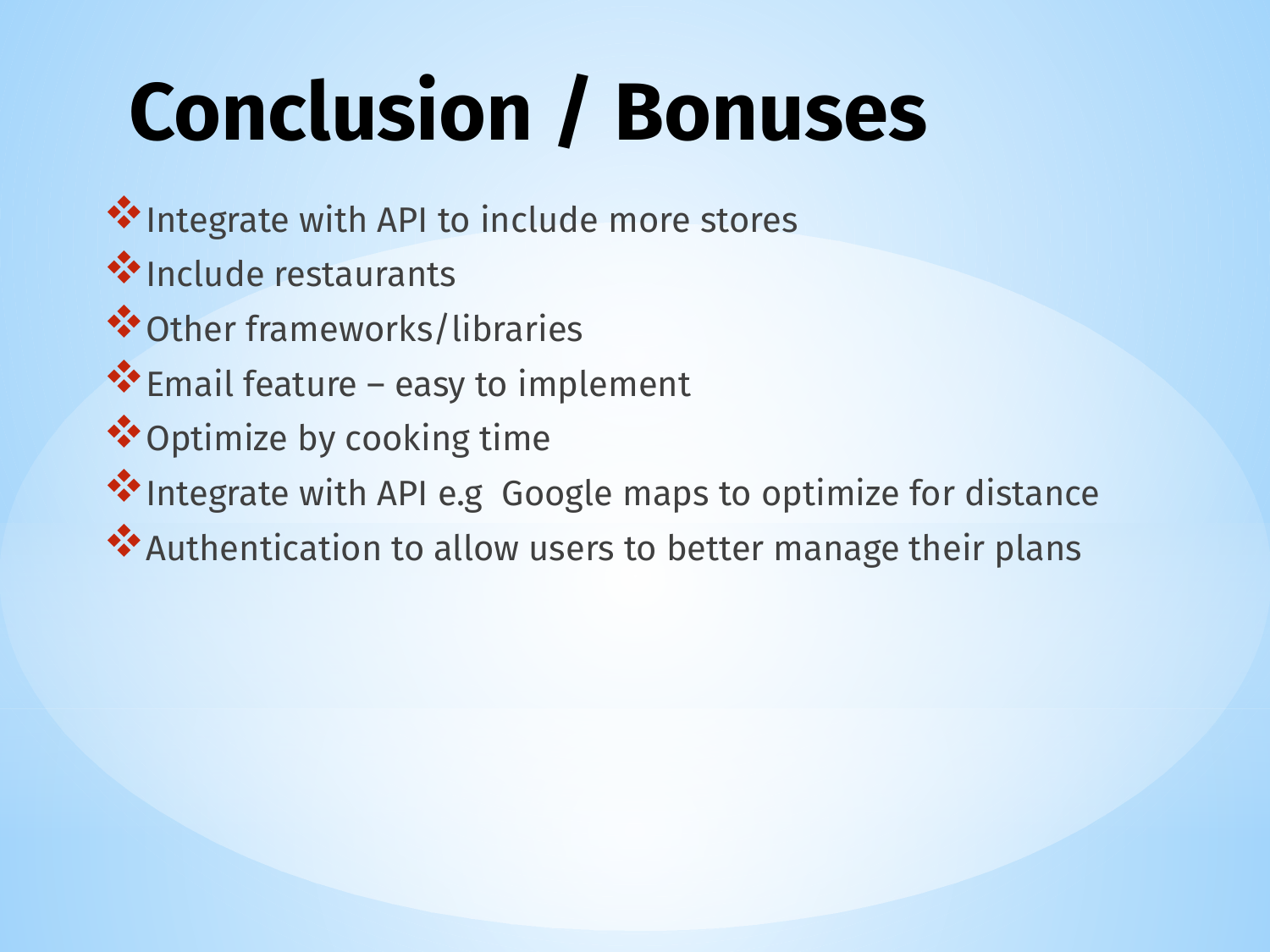

# Conclusion / Bonuses
Integrate with API to include more stores
Include restaurants
Other frameworks/libraries
Email feature – easy to implement
Optimize by cooking time
Integrate with API e.g  Google maps to optimize for distance
Authentication to allow users to better manage their plans